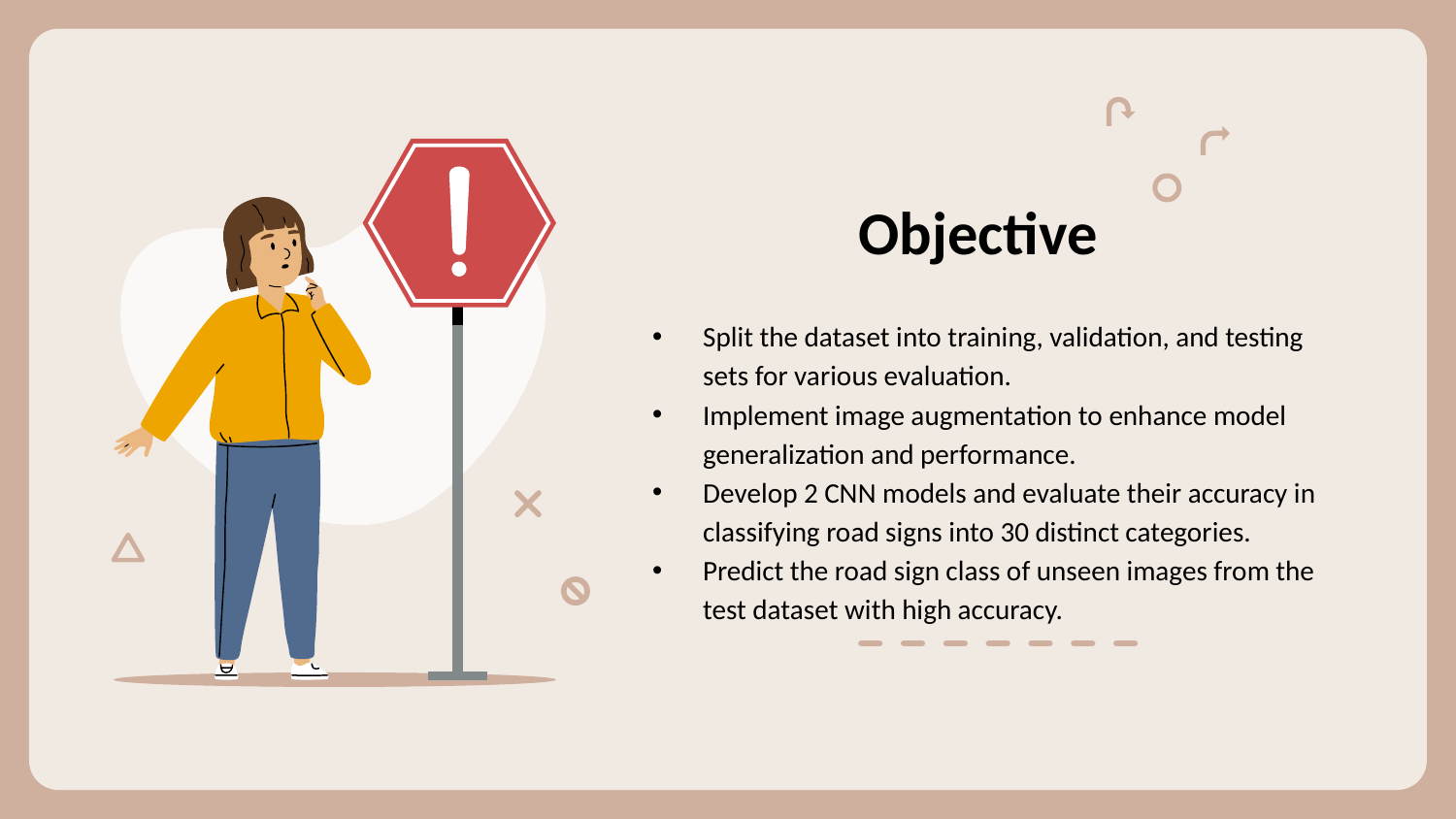

# Objective

Split the dataset into training, validation, and testing sets for various evaluation.
Implement image augmentation to enhance model generalization and performance.
Develop 2 CNN models and evaluate their accuracy in  classifying road signs into 30 distinct categories.
Predict the road sign class of unseen images from the test dataset with high accuracy.